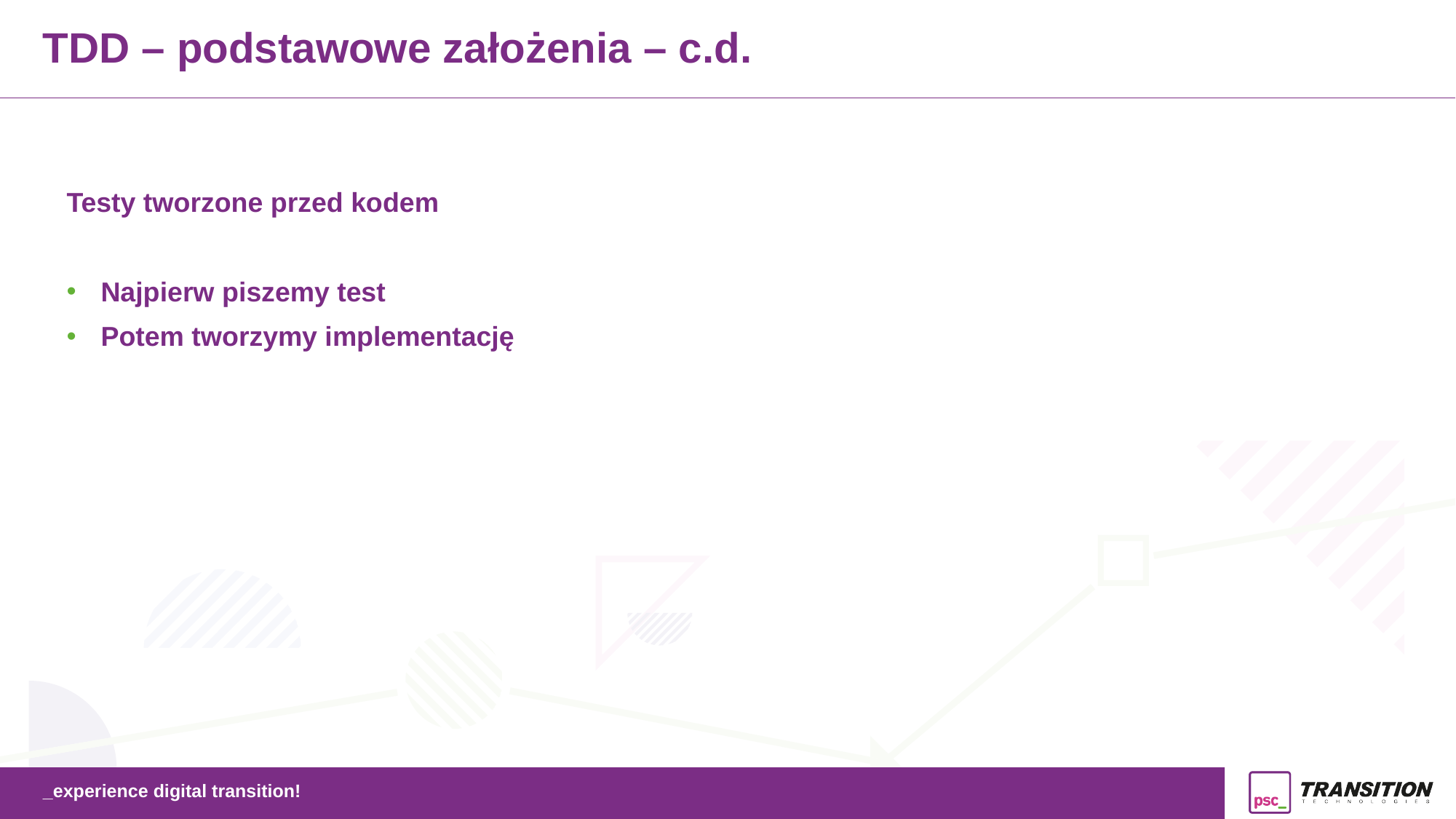

TDD – podstawowe założenia – c.d.

Testy tworzone przed kodem

Najpierw piszemy test
Potem tworzymy implementację